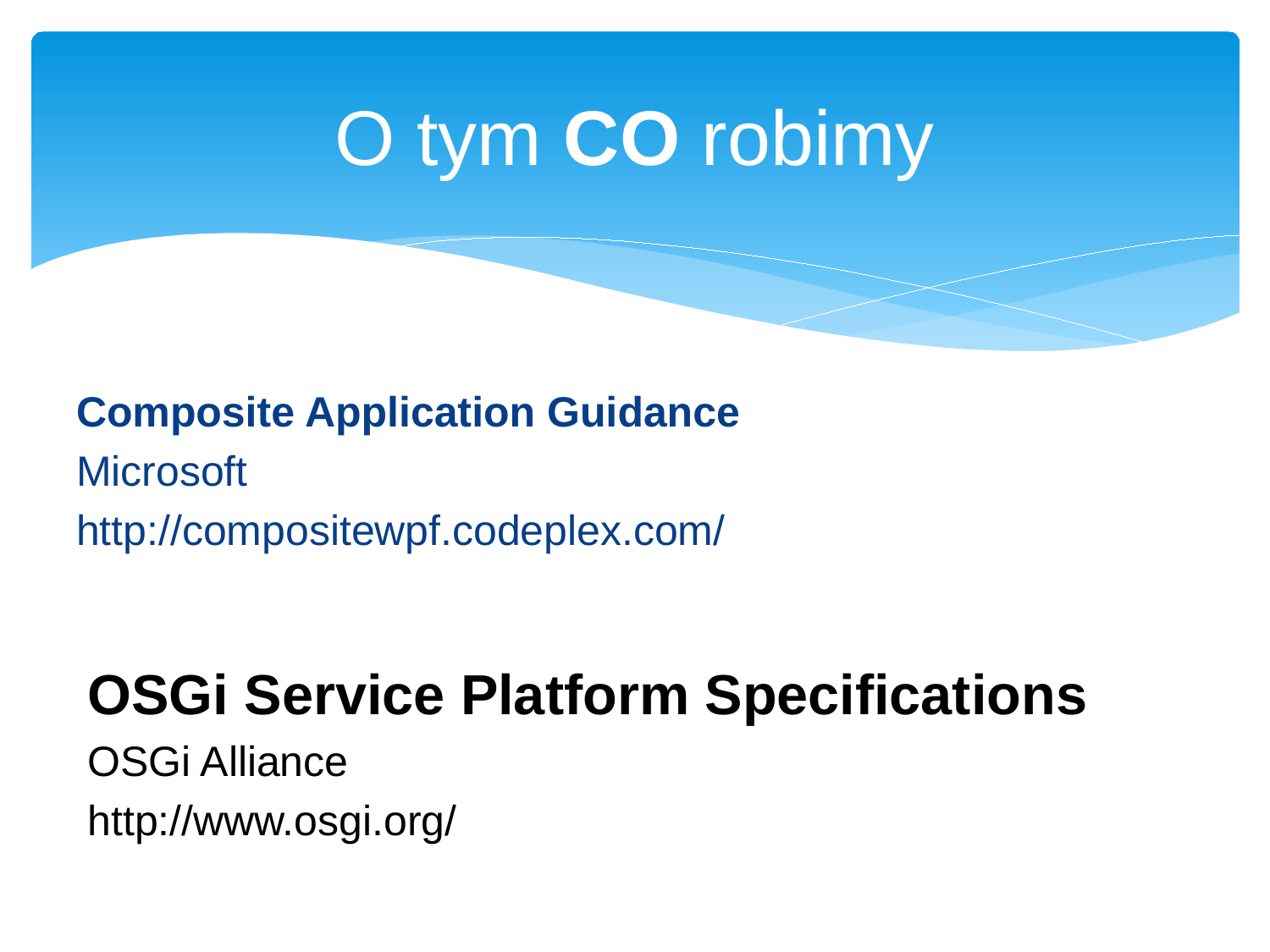

# O tym CO robimy
Composite Application Guidance
Microsoft
http://compositewpf.codeplex.com/
OSGi Service Platform Specifications
OSGi Alliance
http://www.osgi.org/